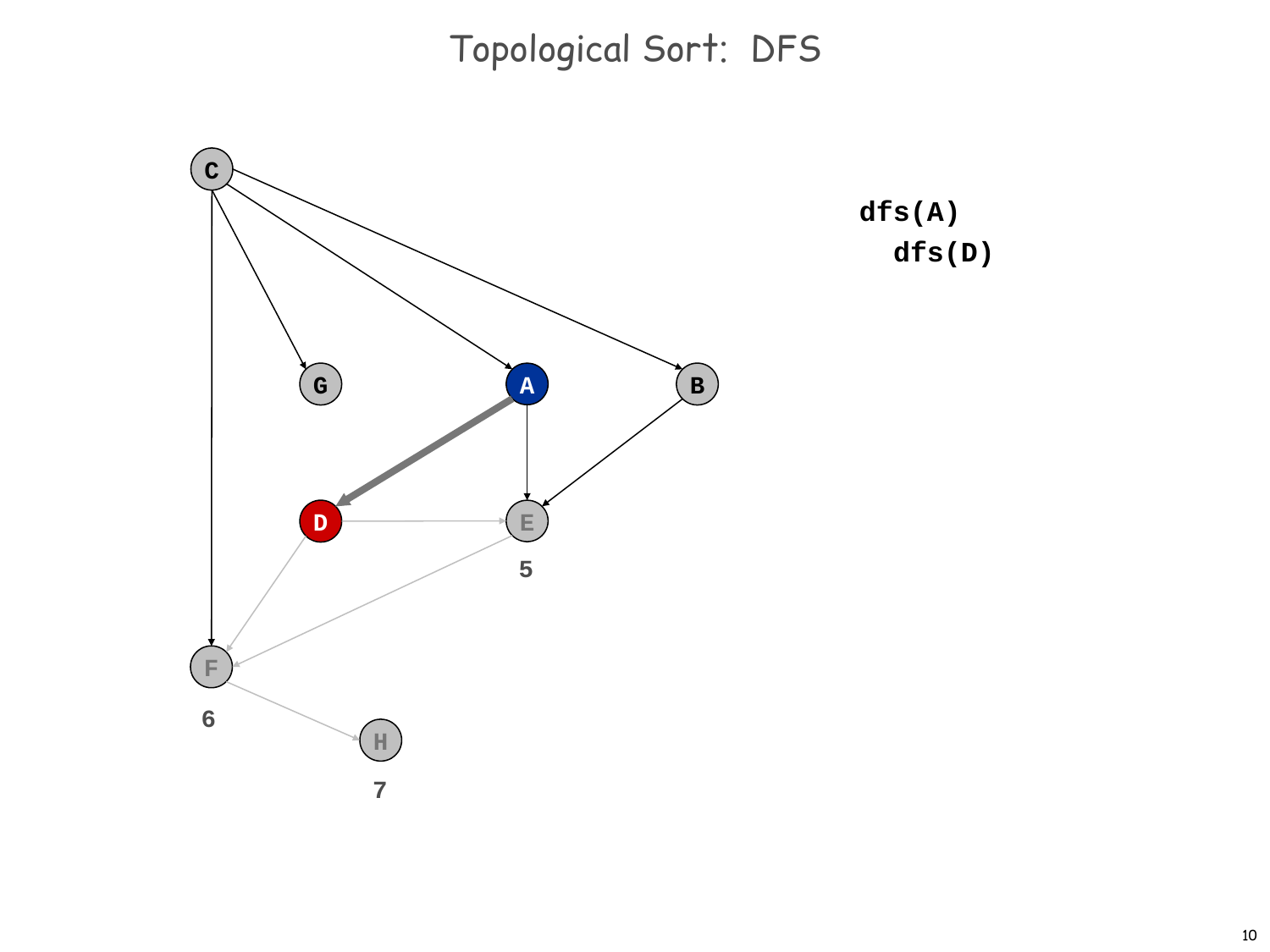

# Topological Sort:  DFS
C
dfs(A)
  dfs(D)
G
A
B
D
E
5
F
6
H
7
10